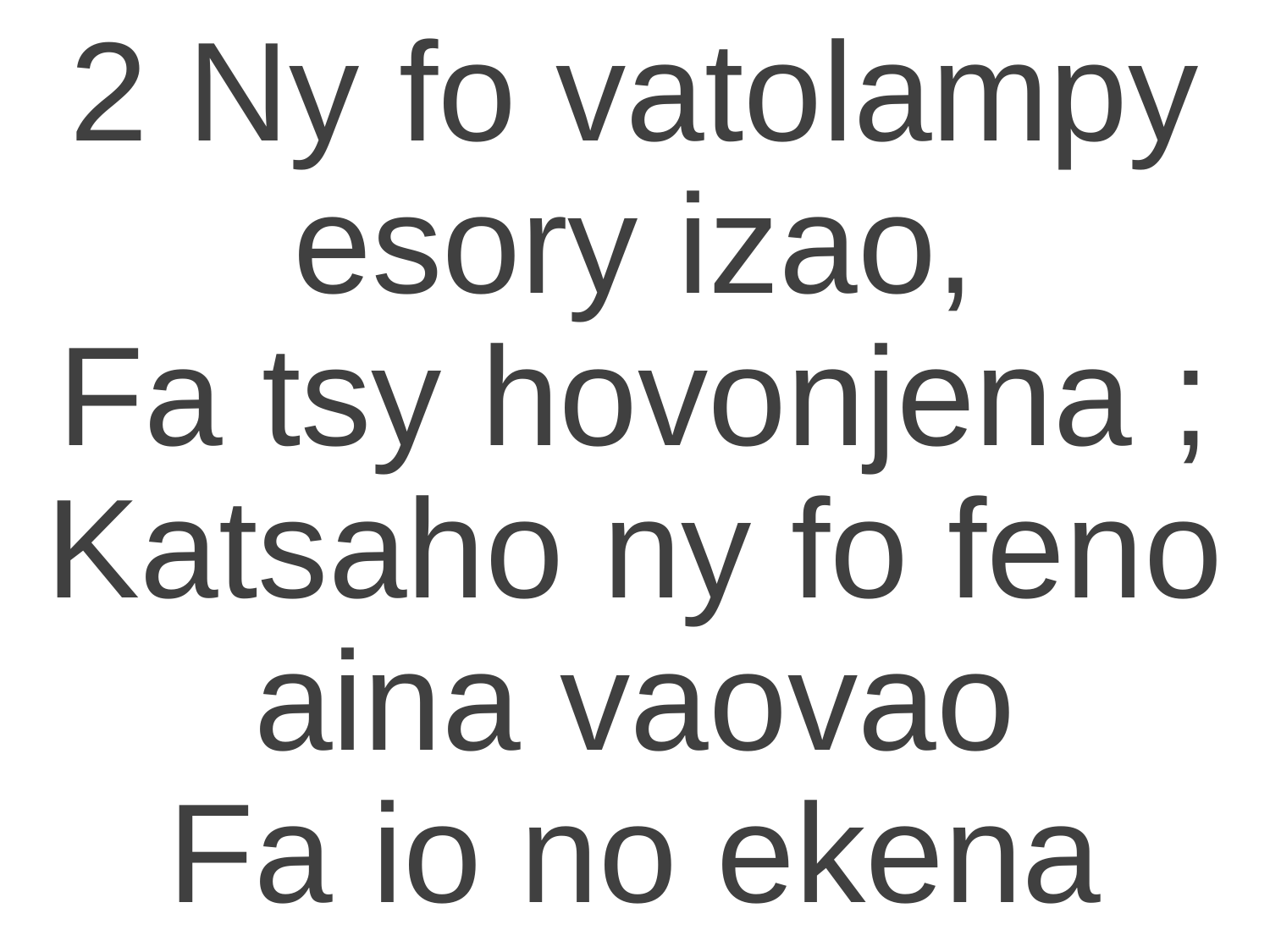

2 Ny fo vatolampy esory izao,
Fa tsy hovonjena ;
Katsaho ny fo feno aina vaovao
Fa io no ekena